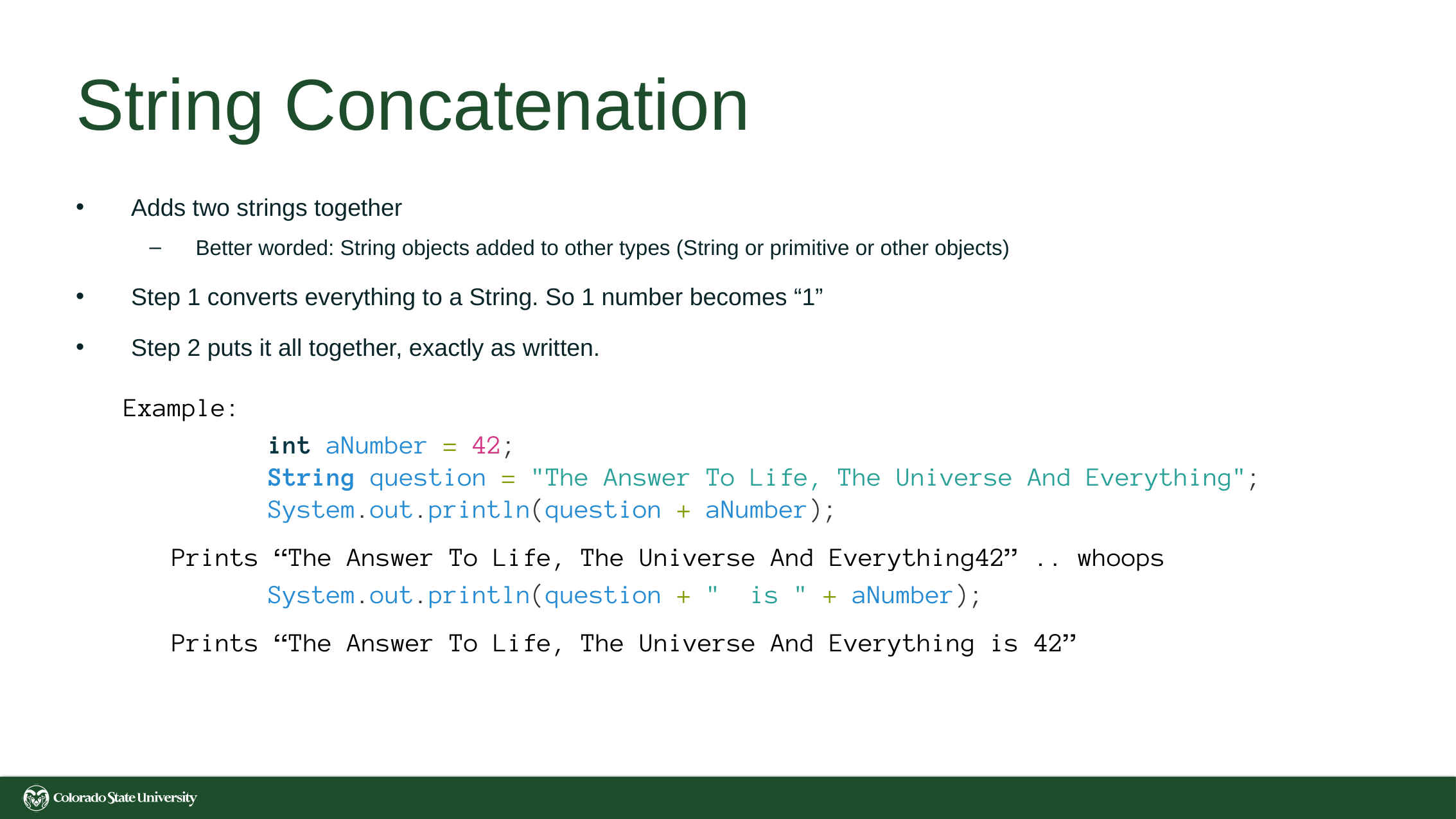

# String Concatenation
Adds two strings together
Better worded: String objects added to other types (String or primitive or other objects)
Step 1 converts everything to a String. So 1 number becomes “1”
Step 2 puts it all together, exactly as written.
Example:
 	 	int aNumber = 42;
		String question = "The Answer To Life, The Universe And Everything";
		System.out.println(question + aNumber);
Prints “The Answer To Life, The Universe And Everything42” .. whoops
 		System.out.println(question + "  is " + aNumber);
Prints “The Answer To Life, The Universe And Everything is 42”